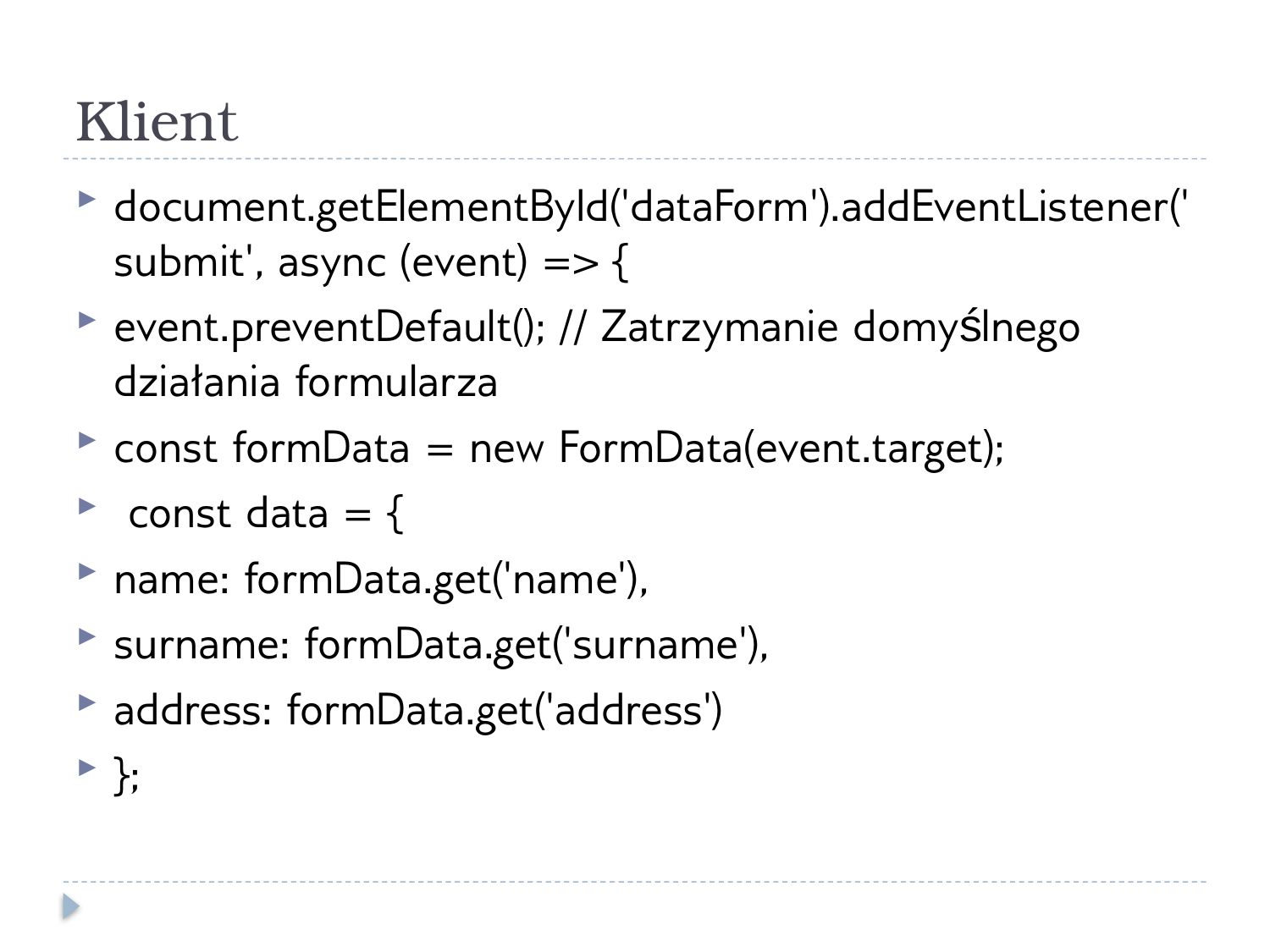

# Klient
document.getElementById('dataForm').addEventListener('submit', async (event) => {
event.preventDefault(); // Zatrzymanie domyślnego działania formularza
const formData = new FormData(event.target);
 const data = {
name: formData.get('name'),
surname: formData.get('surname'),
address: formData.get('address')
};